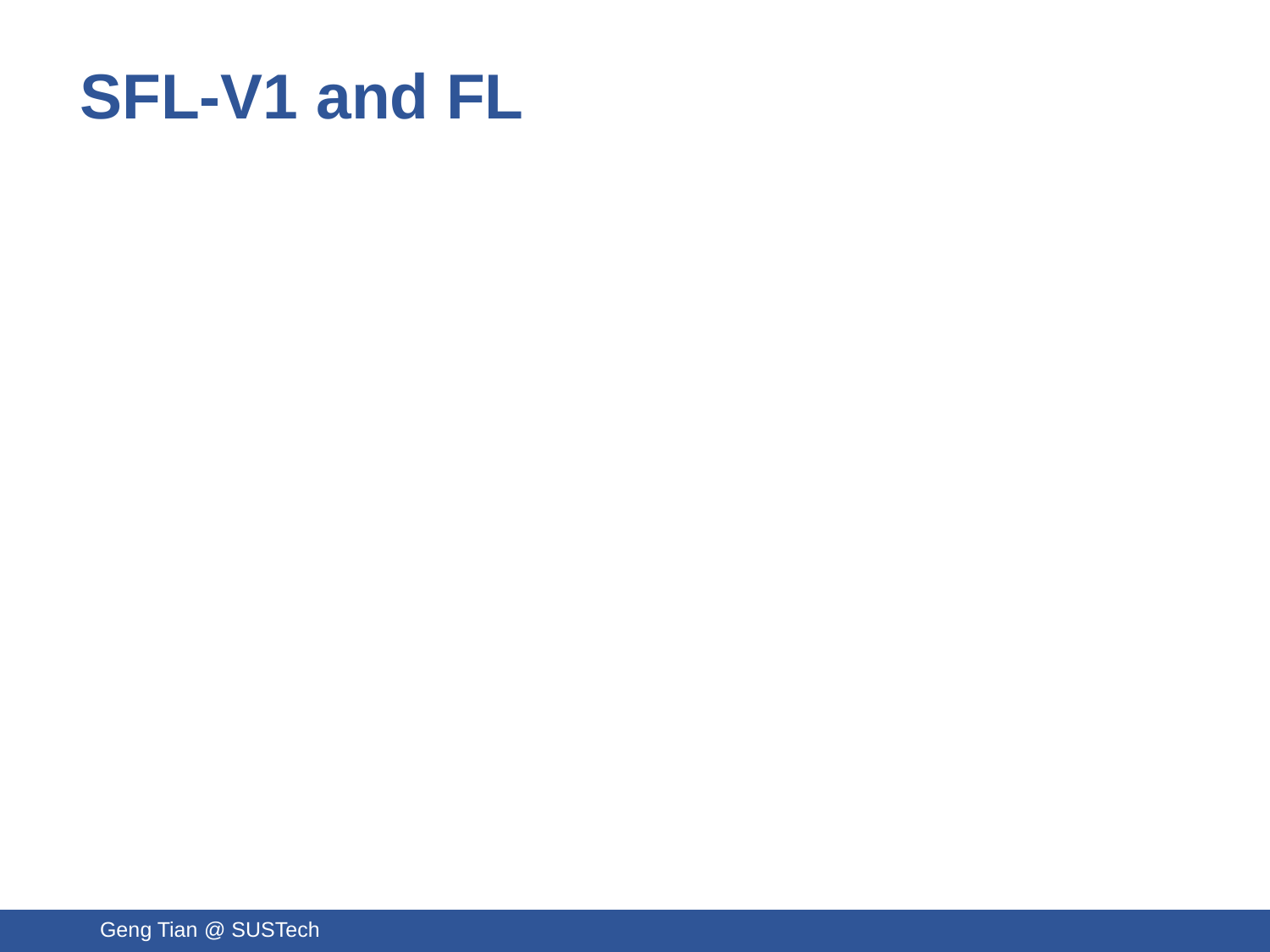

SFL-V1 and FL
Geng Tian @ SUSTech
2